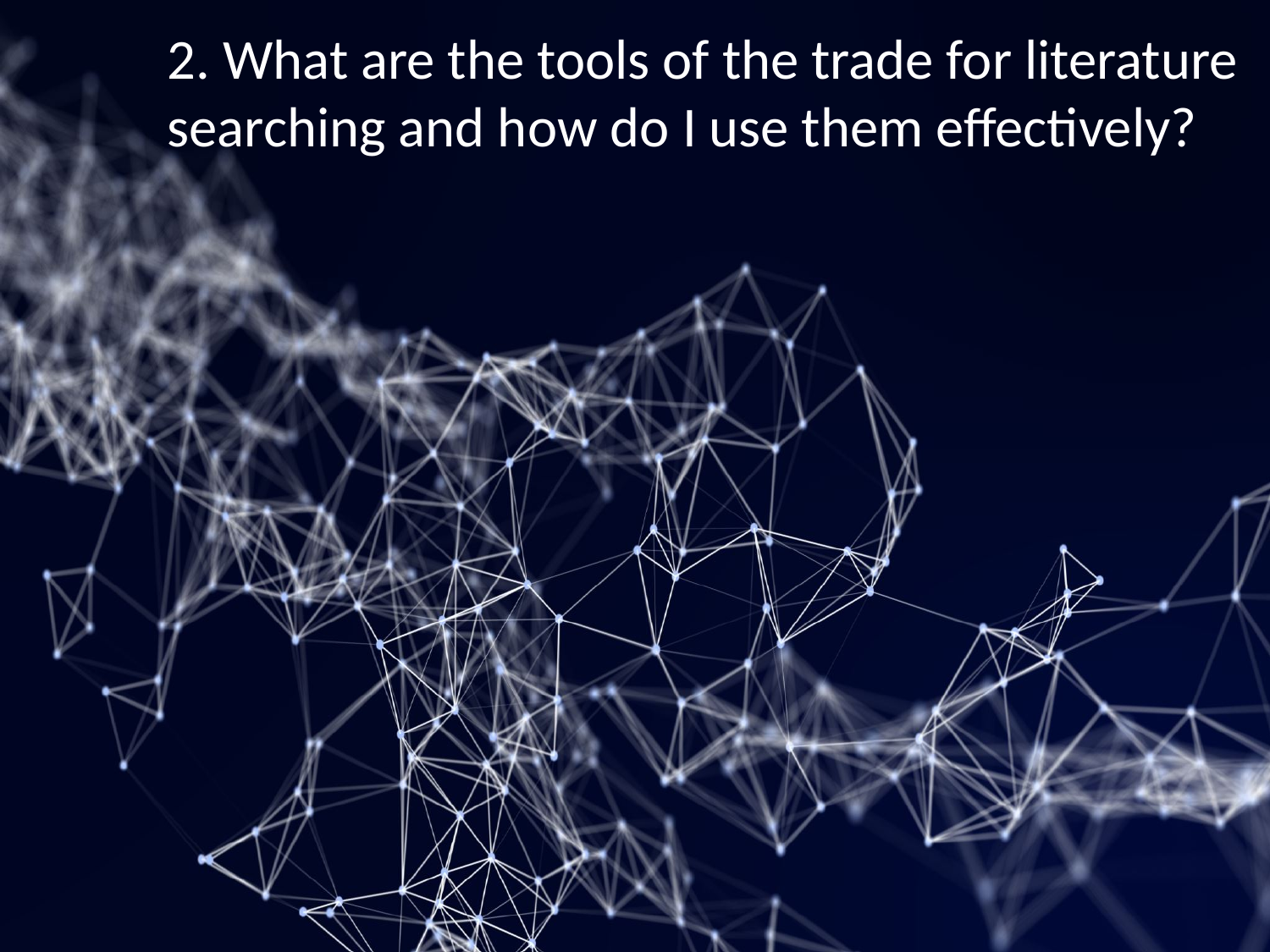

2. What are the tools of the trade for literature searching and how do I use them effectively?